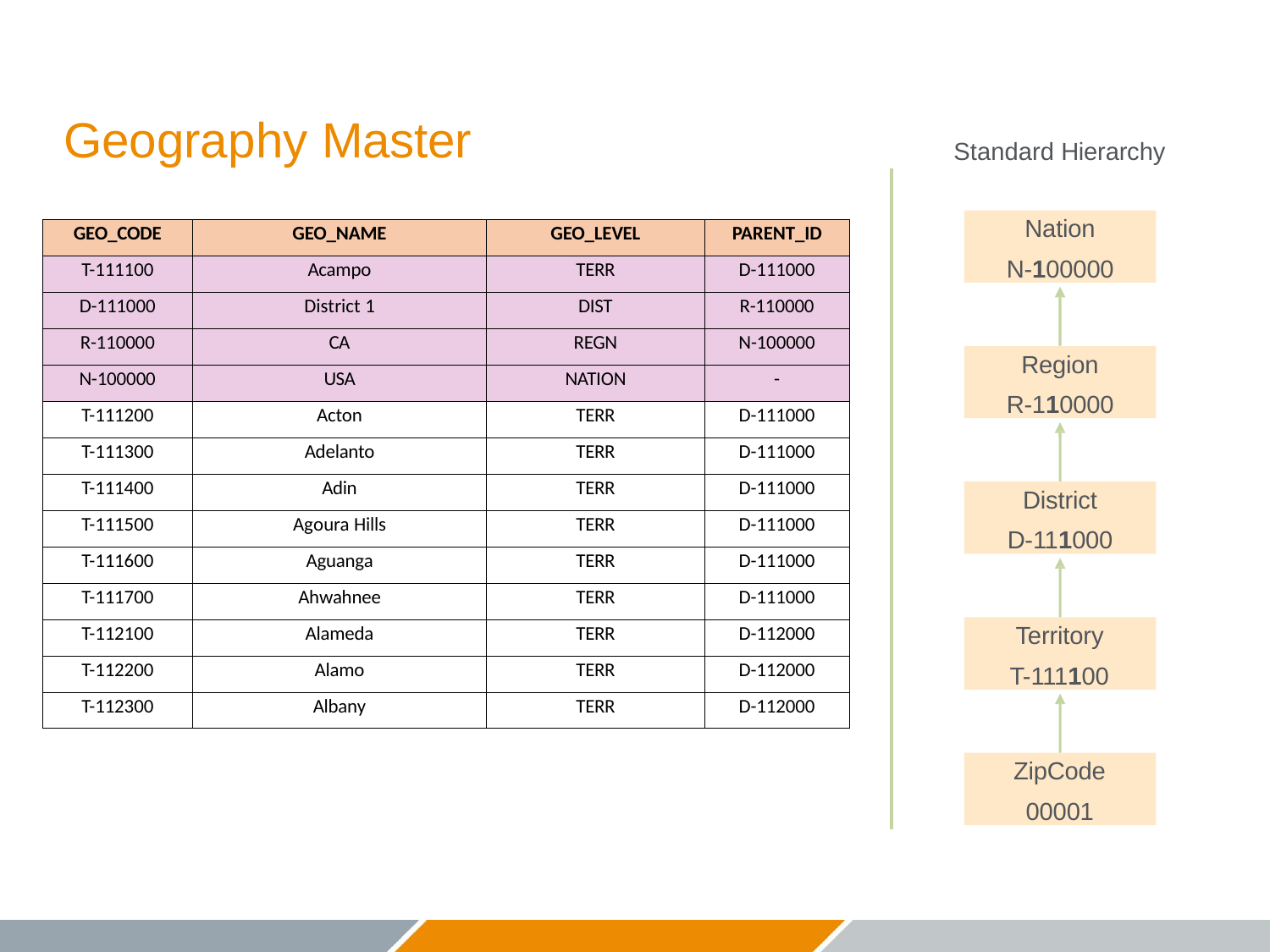

# Geography Master
Standard Hierarchy

Nation
N-100000
| GEO\_CODE | GEO\_NAME | GEO\_LEVEL | PARENT\_ID |
| --- | --- | --- | --- |
| T-111100 | Acampo | TERR | D-111000 |
| D-111000 | District 1 | DIST | R-110000 |
| R-110000 | CA | REGN | N-100000 |
| N-100000 | USA | NATION | - |
| T-111200 | Acton | TERR | D-111000 |
| T-111300 | Adelanto | TERR | D-111000 |
| T-111400 | Adin | TERR | D-111000 |
| T-111500 | Agoura Hills | TERR | D-111000 |
| T-111600 | Aguanga | TERR | D-111000 |
| T-111700 | Ahwahnee | TERR | D-111000 |
| T-112100 | Alameda | TERR | D-112000 |
| T-112200 | Alamo | TERR | D-112000 |
| T-112300 | Albany | TERR | D-112000 |

Region
R-110000

District
D-111000

Territory
T-111100

ZipCode
00001